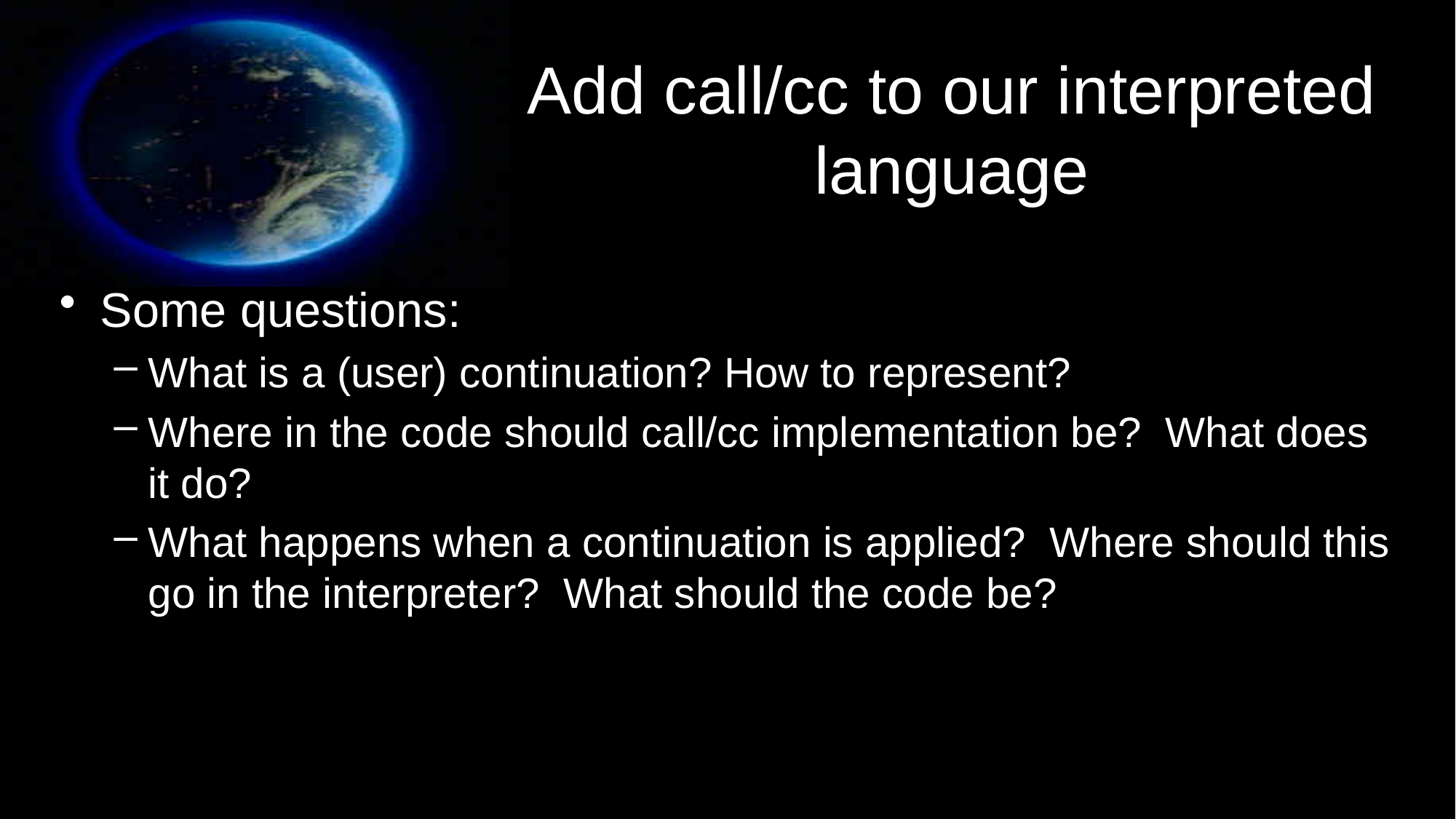

# Add call/cc to our interpreted language
Some questions:
What is a (user) continuation? How to represent?
Where in the code should call/cc implementation be?  What does it do?
What happens when a continuation is applied?  Where should this go in the interpreter?  What should the code be?